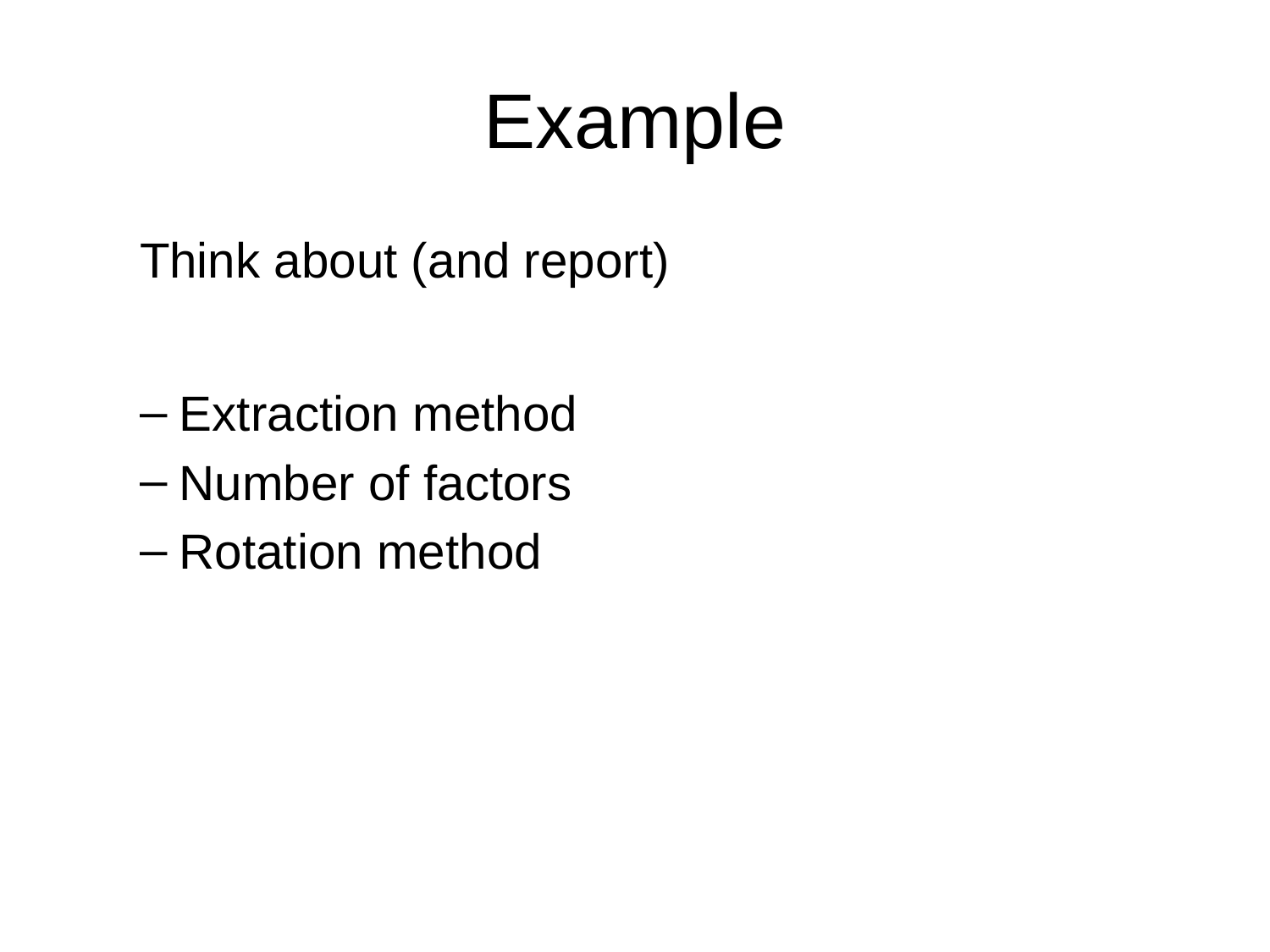

# Example
Think about (and report)

Extraction method
Number of factors
Rotation method